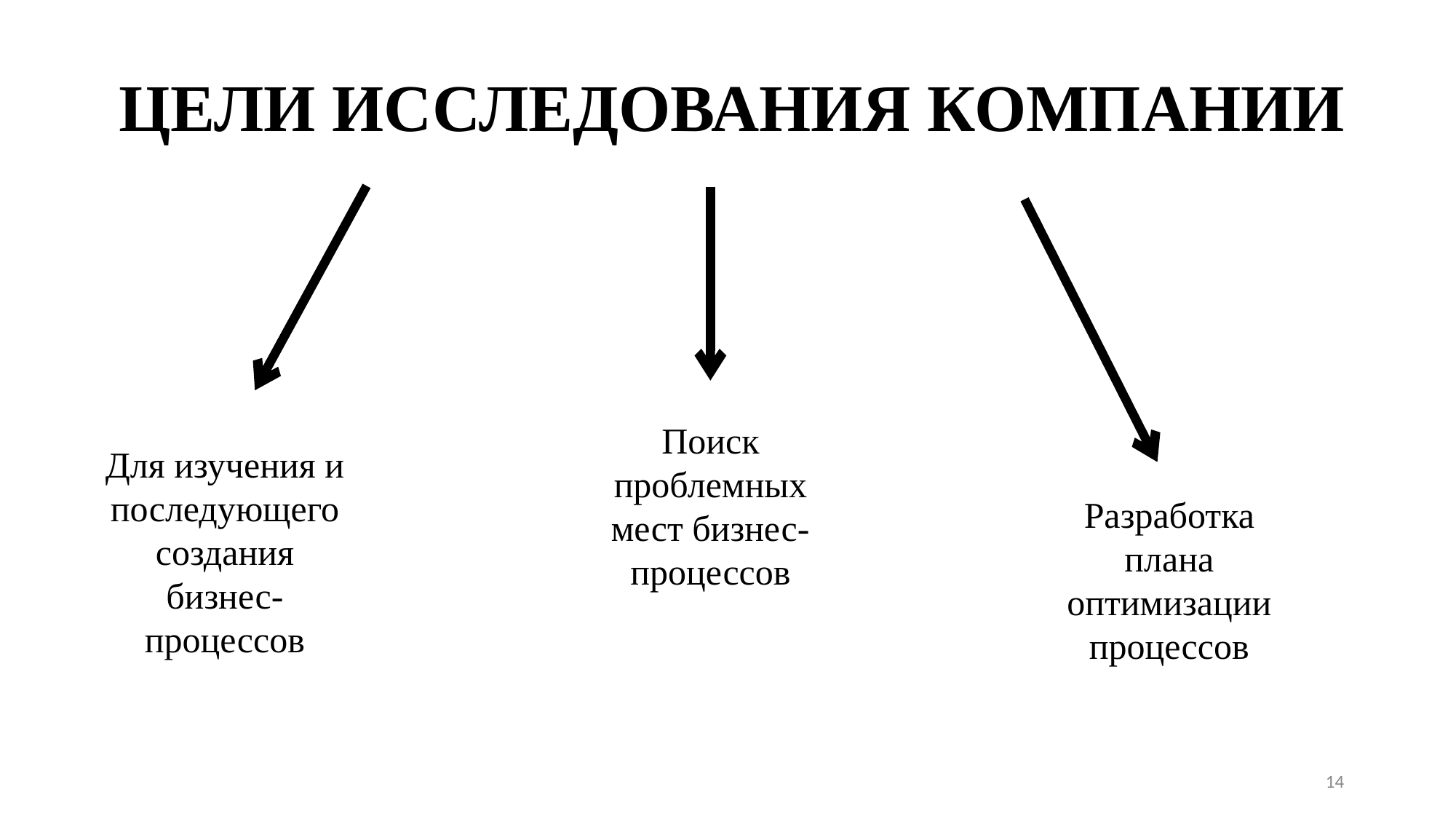

# ЦЕЛИ ИССЛЕДОВАНИЯ КОМПАНИИ
Поиск проблемных мест бизнес-процессов
Для изучения и последующего создания бизнес-процессов
Разработка плана оптимизации процессов
14